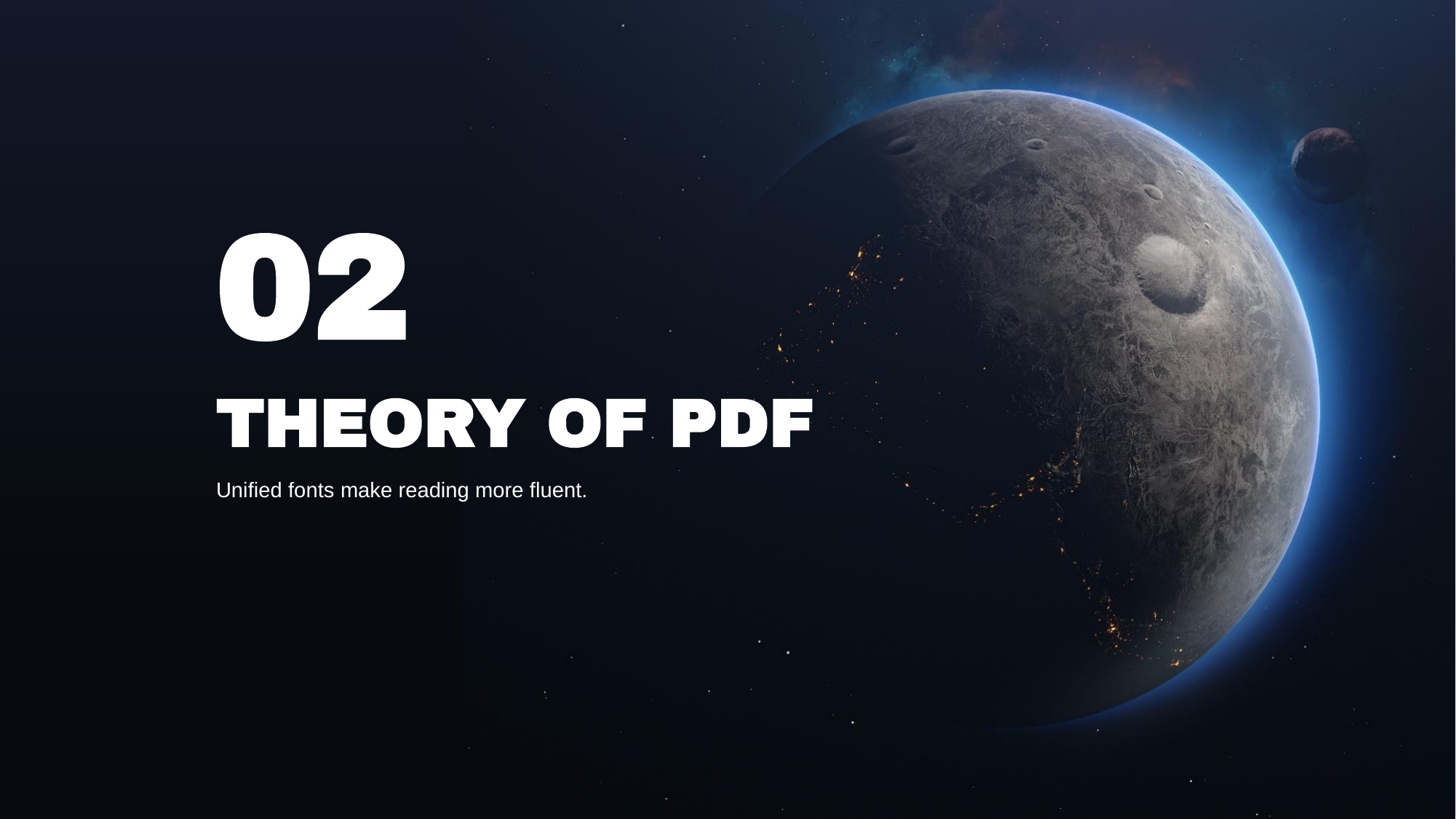

02
# THEORY OF PDF
Unified fonts make reading more fluent.